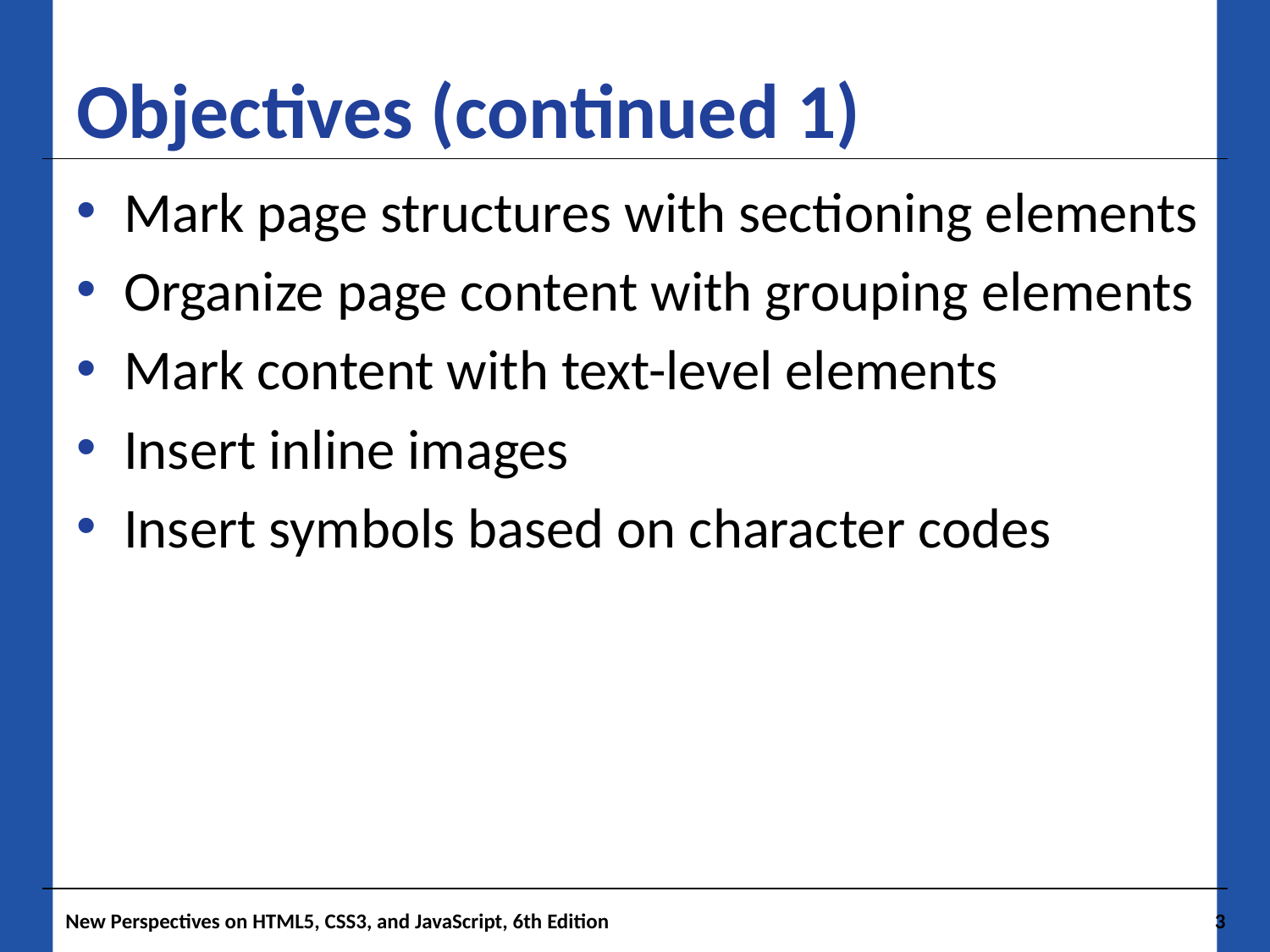

# Objectives (continued 1)
Mark page structures with sectioning elements
Organize page content with grouping elements
Mark content with text-level elements
Insert inline images
Insert symbols based on character codes
New Perspectives on HTML5, CSS3, and JavaScript, 6th Edition
3